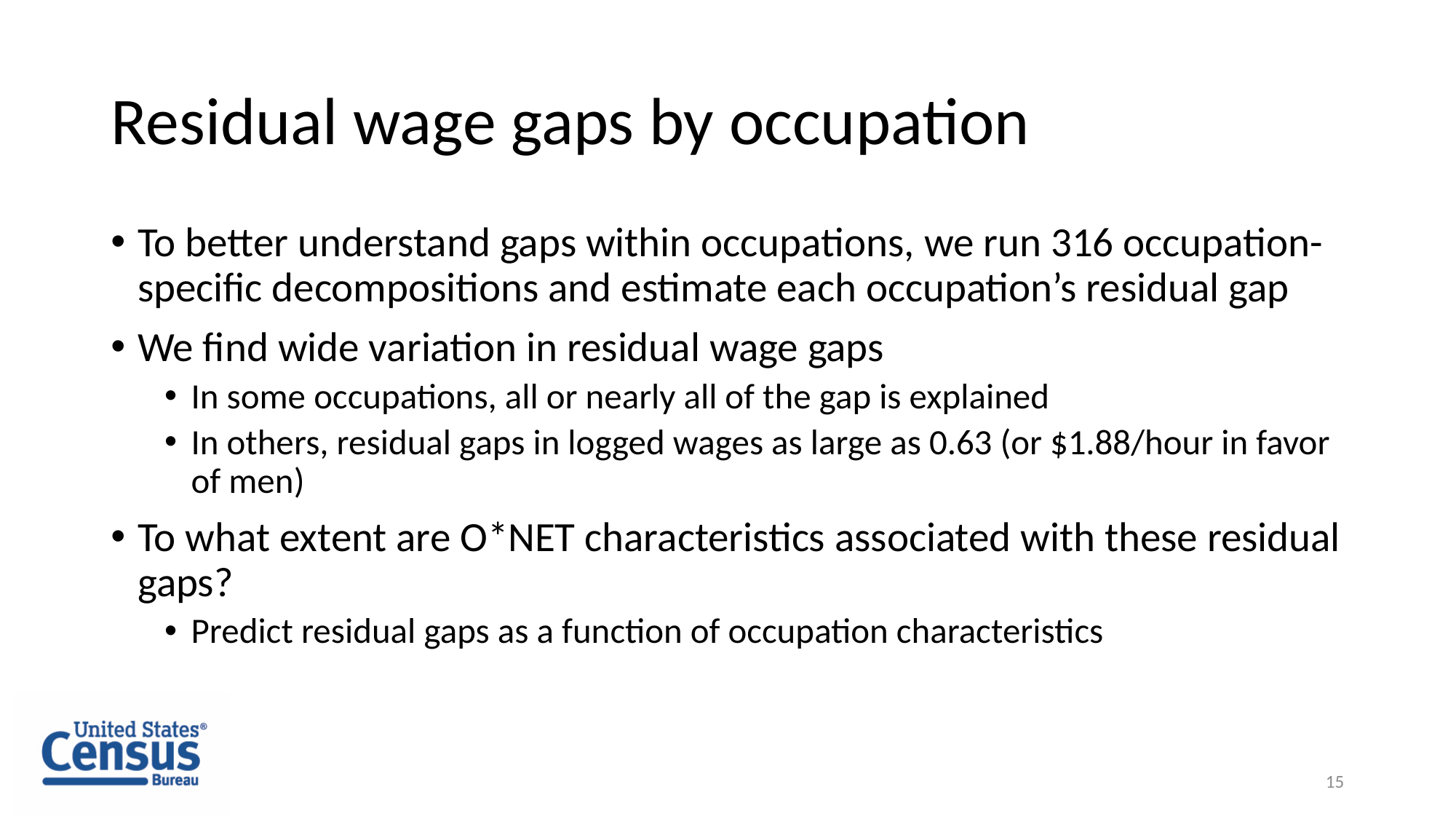

# Residual wage gaps by occupation
To better understand gaps within occupations, we run 316 occupation-specific decompositions and estimate each occupation’s residual gap
We find wide variation in residual wage gaps
In some occupations, all or nearly all of the gap is explained
In others, residual gaps in logged wages as large as 0.63 (or $1.88/hour in favor of men)
To what extent are O*NET characteristics associated with these residual gaps?
Predict residual gaps as a function of occupation characteristics

15